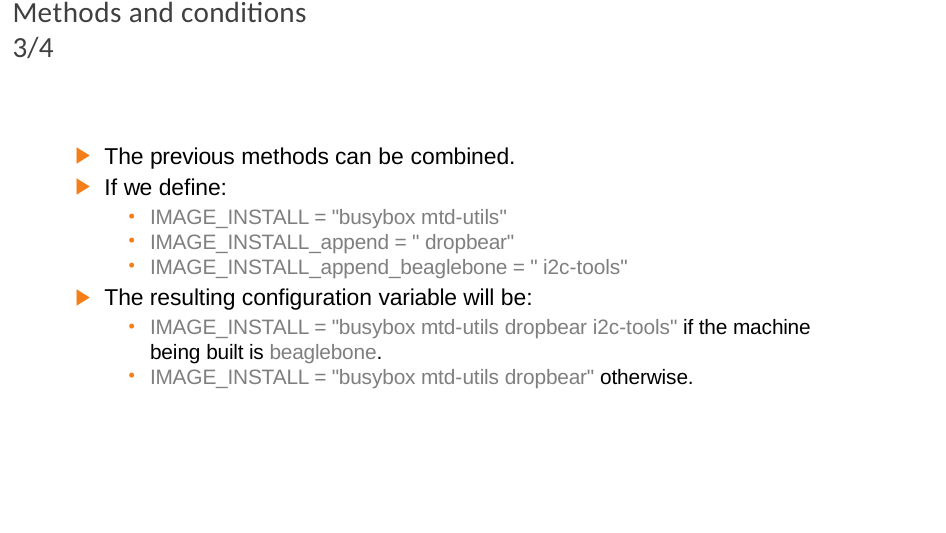

# Methods and conditions 3/4
The previous methods can be combined.
If we define:
IMAGE_INSTALL = "busybox mtd-utils"
IMAGE_INSTALL_append = " dropbear"
IMAGE_INSTALL_append_beaglebone = " i2c-tools"
The resulting configuration variable will be:
IMAGE_INSTALL = "busybox mtd-utils dropbear i2c-tools" if the machine  being built is beaglebone.
IMAGE_INSTALL = "busybox mtd-utils dropbear" otherwise.
45/300
Remake by Mao Huynh